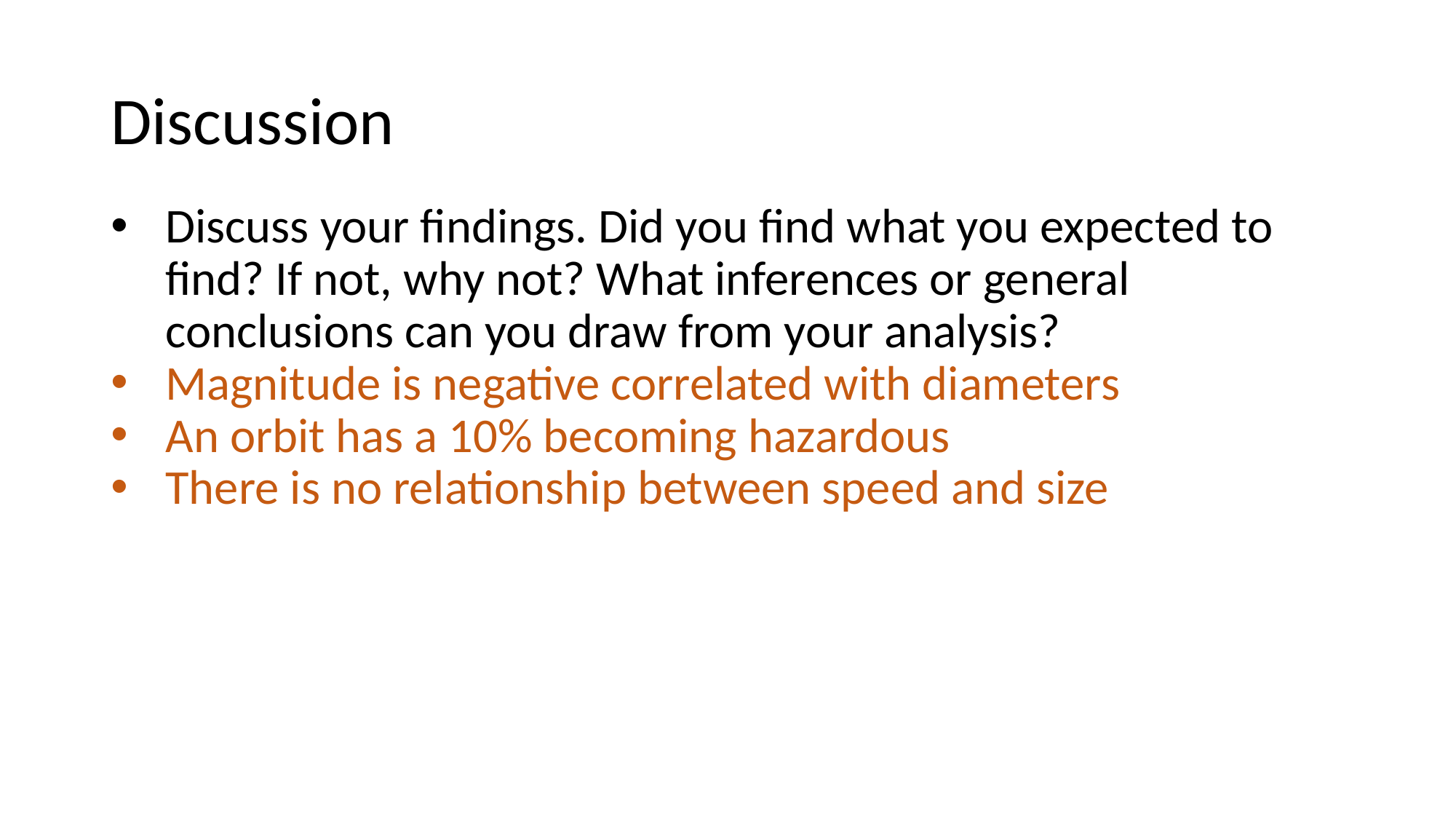

# Discussion
Discuss your findings. Did you find what you expected to find? If not, why not? What inferences or general conclusions can you draw from your analysis?
Magnitude is negative correlated with diameters
An orbit has a 10% becoming hazardous
There is no relationship between speed and size